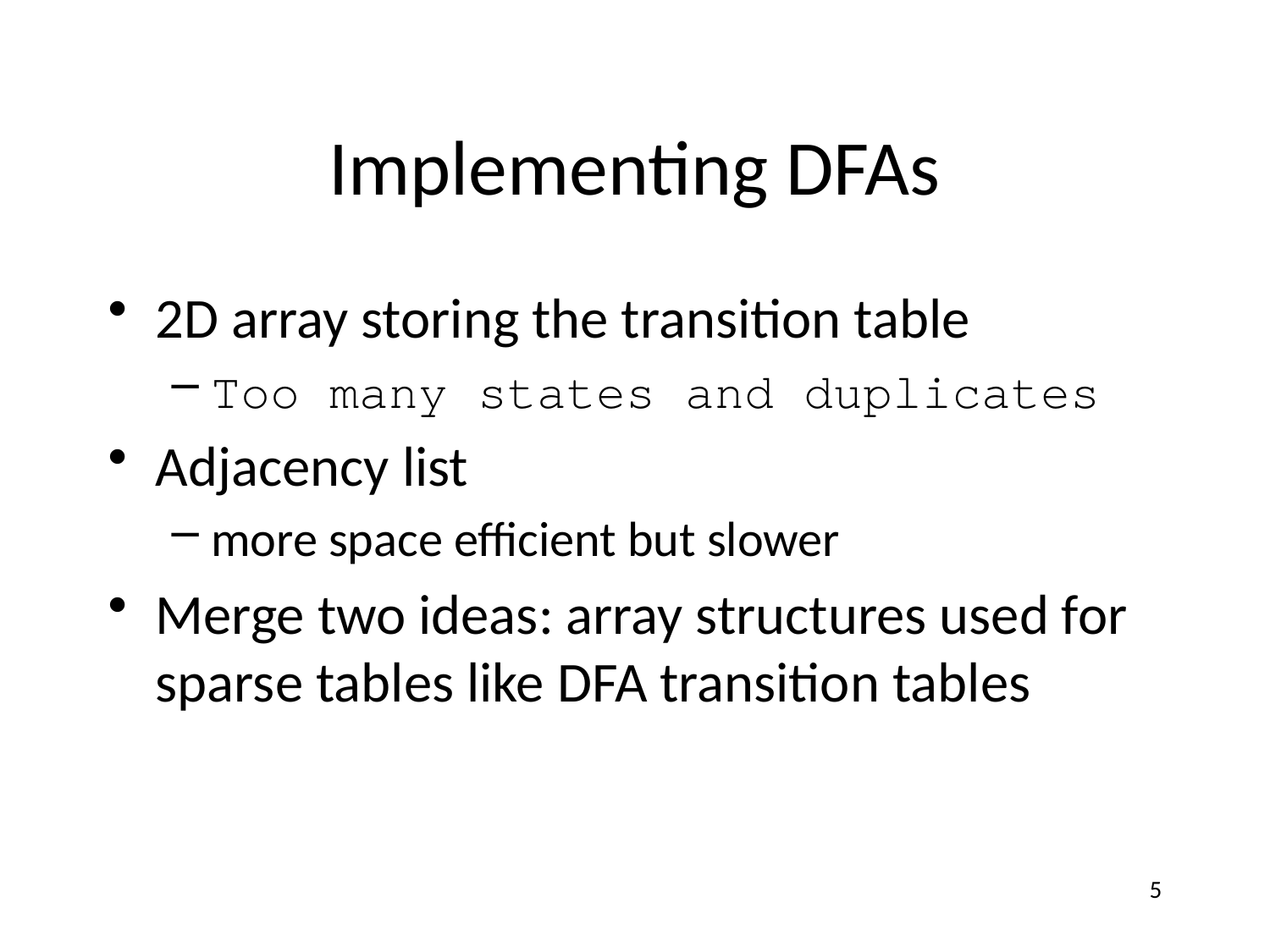

# Implementing DFAs
2D array storing the transition table
Too many states and duplicates
Adjacency list
more space efficient but slower
Merge two ideas: array structures used for sparse tables like DFA transition tables
5